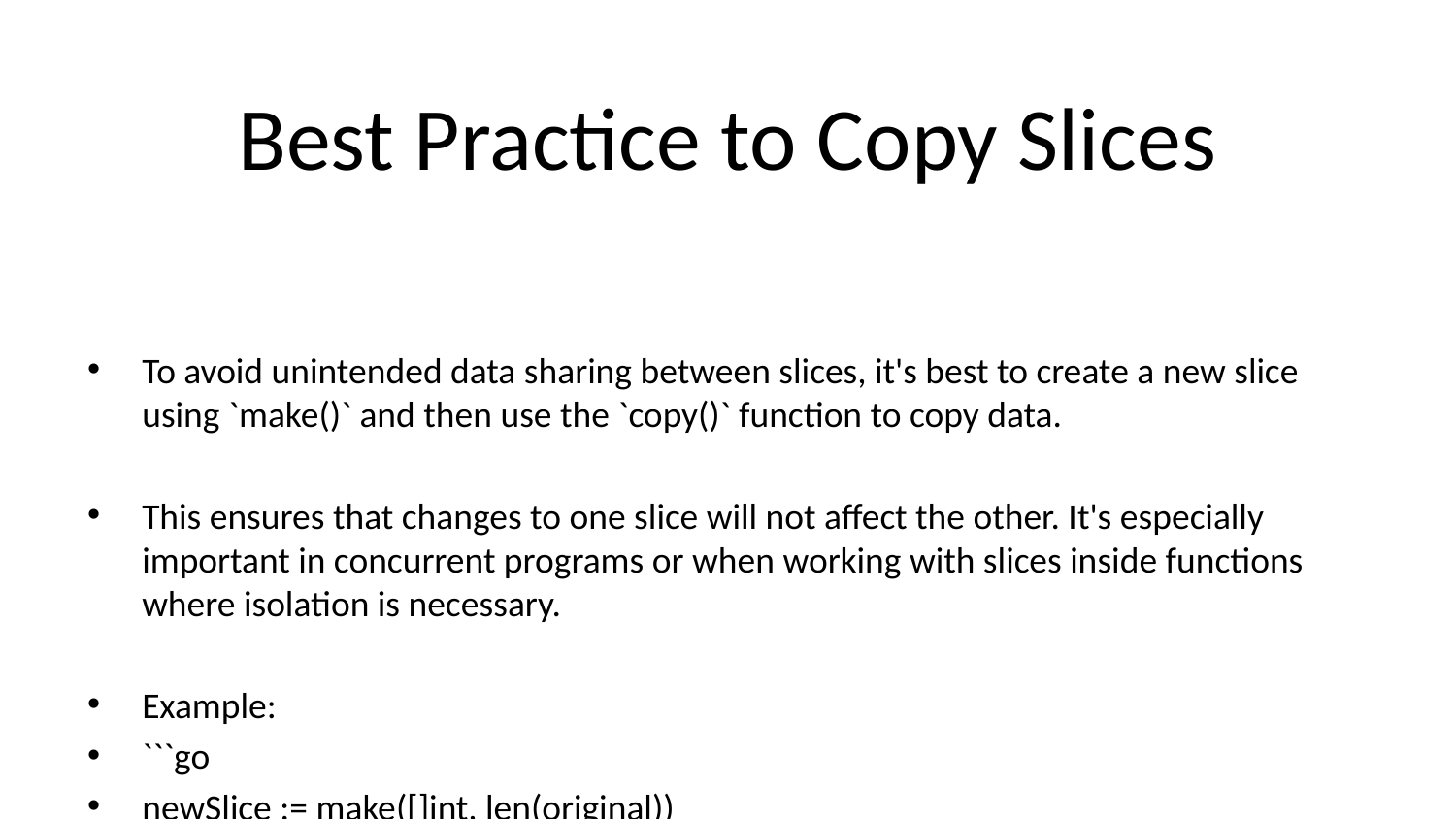

# Best Practice to Copy Slices

To avoid unintended data sharing between slices, it's best to create a new slice using `make()` and then use the `copy()` function to copy data.

This ensures that changes to one slice will not affect the other. It's especially important in concurrent programs or when working with slices inside functions where isolation is necessary.

Example:
```go
newSlice := make([]int, len(original))
copy(newSlice, original)
```